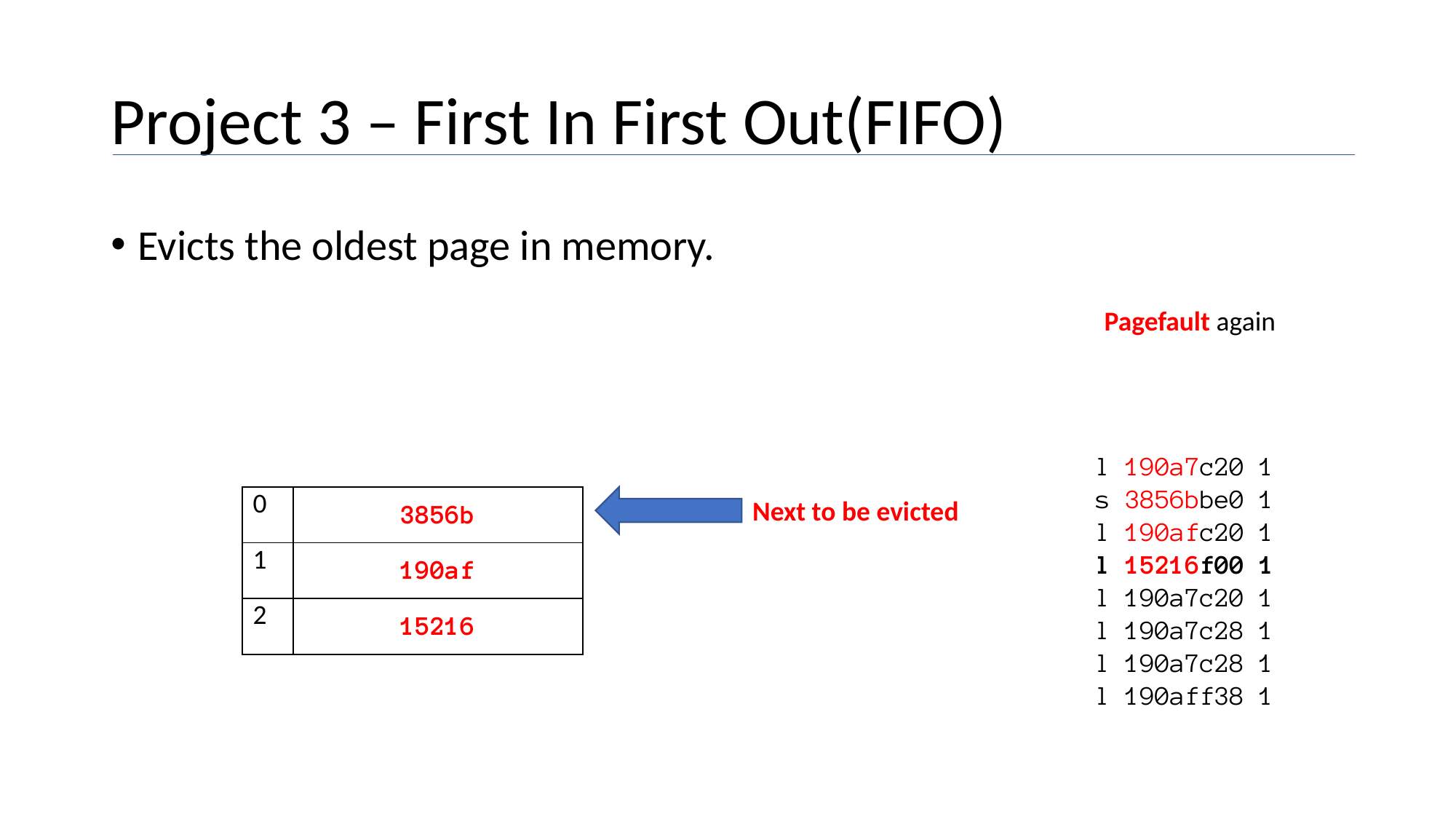

# Project 3 – First In First Out(FIFO)
Evicts the oldest page in memory.

Pagefault again
l 190a7c20 1
s 3856bbe0 1
l 190afc20 1
l 15216f00 1
l 190a7c20 1
l 190a7c28 1
l 190a7c28 1
l 190aff38 1
| 0 | 3856b |
| --- | --- |
| 1 | 190af |
| 2 | 15216 |

Next to be evicted